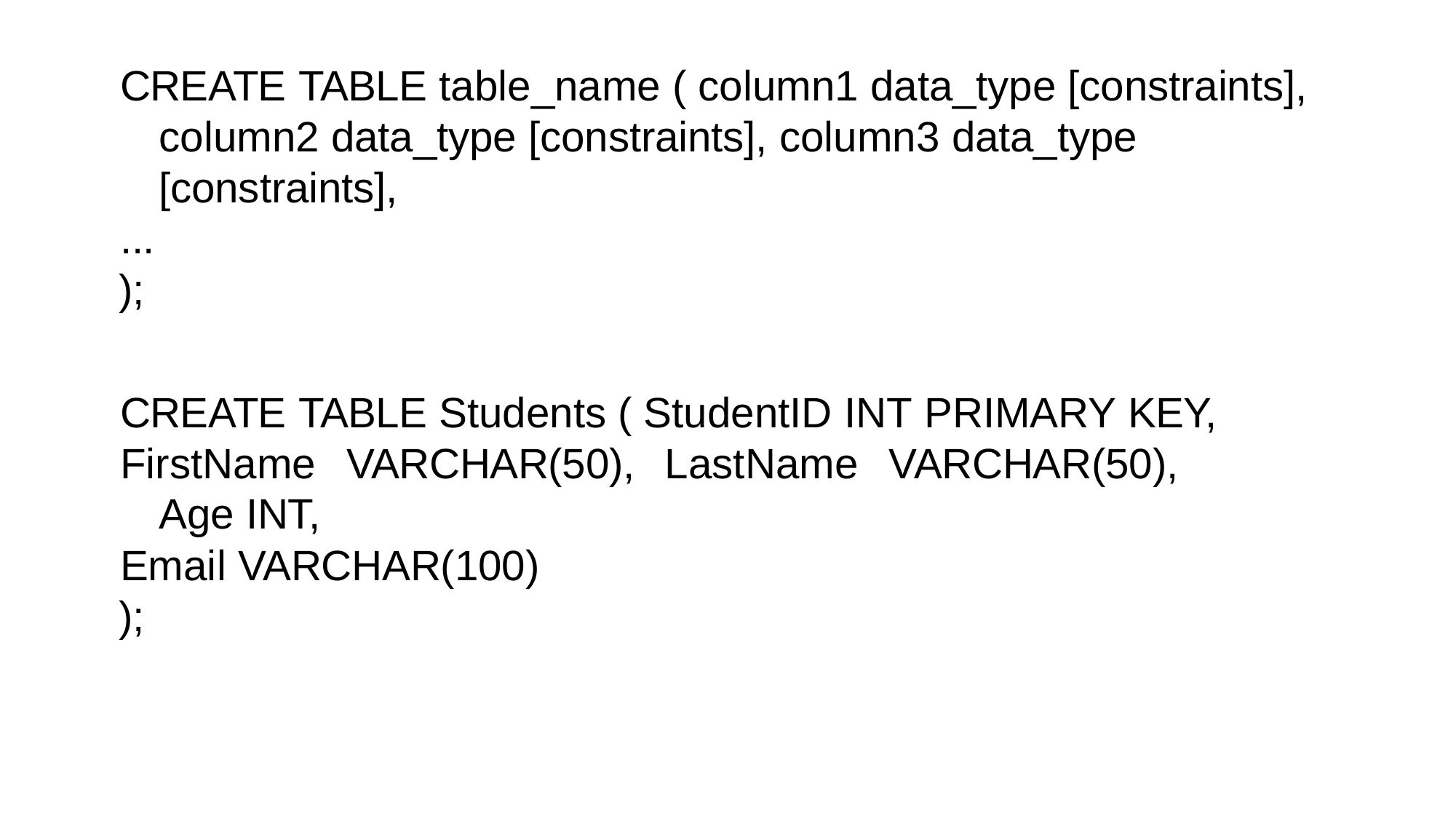

CREATE TABLE table_name ( column1 data_type [constraints], column2 data_type [constraints], column3 data_type [constraints],
...
);

CREATE TABLE Students ( StudentID INT PRIMARY KEY,
FirstName VARCHAR(50), LastName VARCHAR(50), Age INT,
Email VARCHAR(100)
);